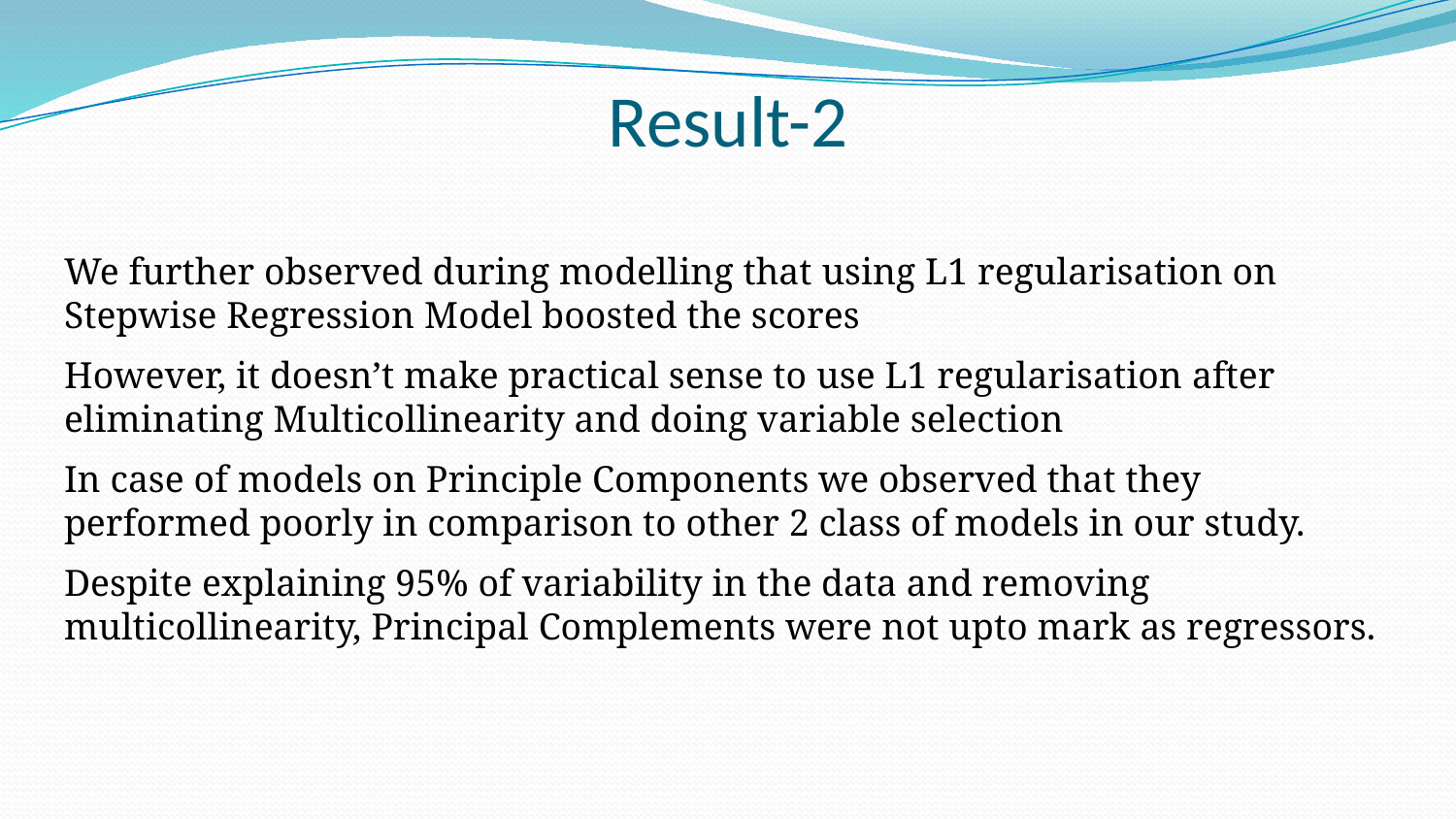

# Result-2
We further observed during modelling that using L1 regularisation on Stepwise Regression Model boosted the scores
However, it doesn’t make practical sense to use L1 regularisation after eliminating Multicollinearity and doing variable selection
In case of models on Principle Components we observed that they performed poorly in comparison to other 2 class of models in our study.
Despite explaining 95% of variability in the data and removing multicollinearity, Principal Complements were not upto mark as regressors.